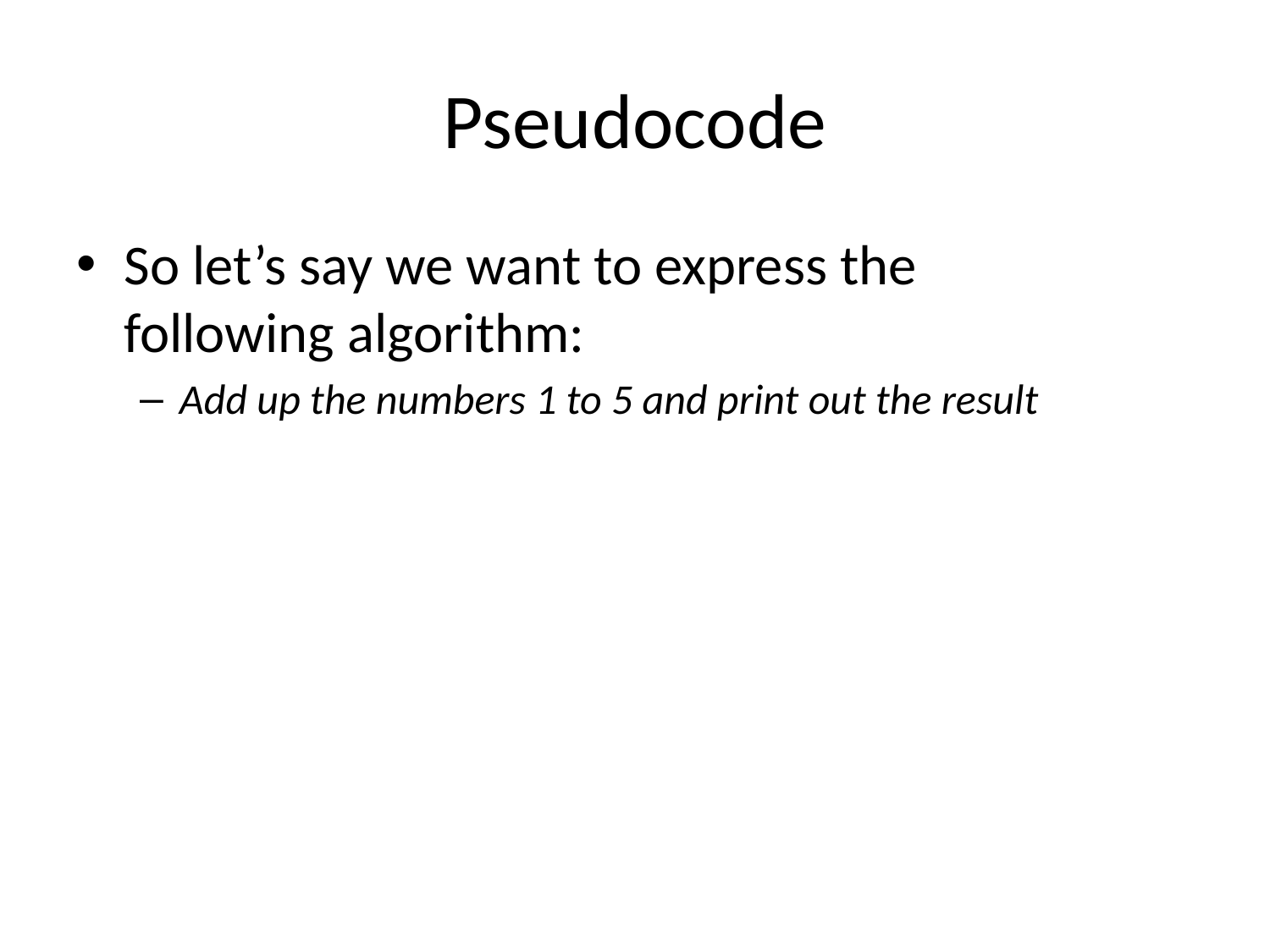

# Pseudocode
So let’s say we want to express the following algorithm:
Add up the numbers 1 to 5 and print out the result